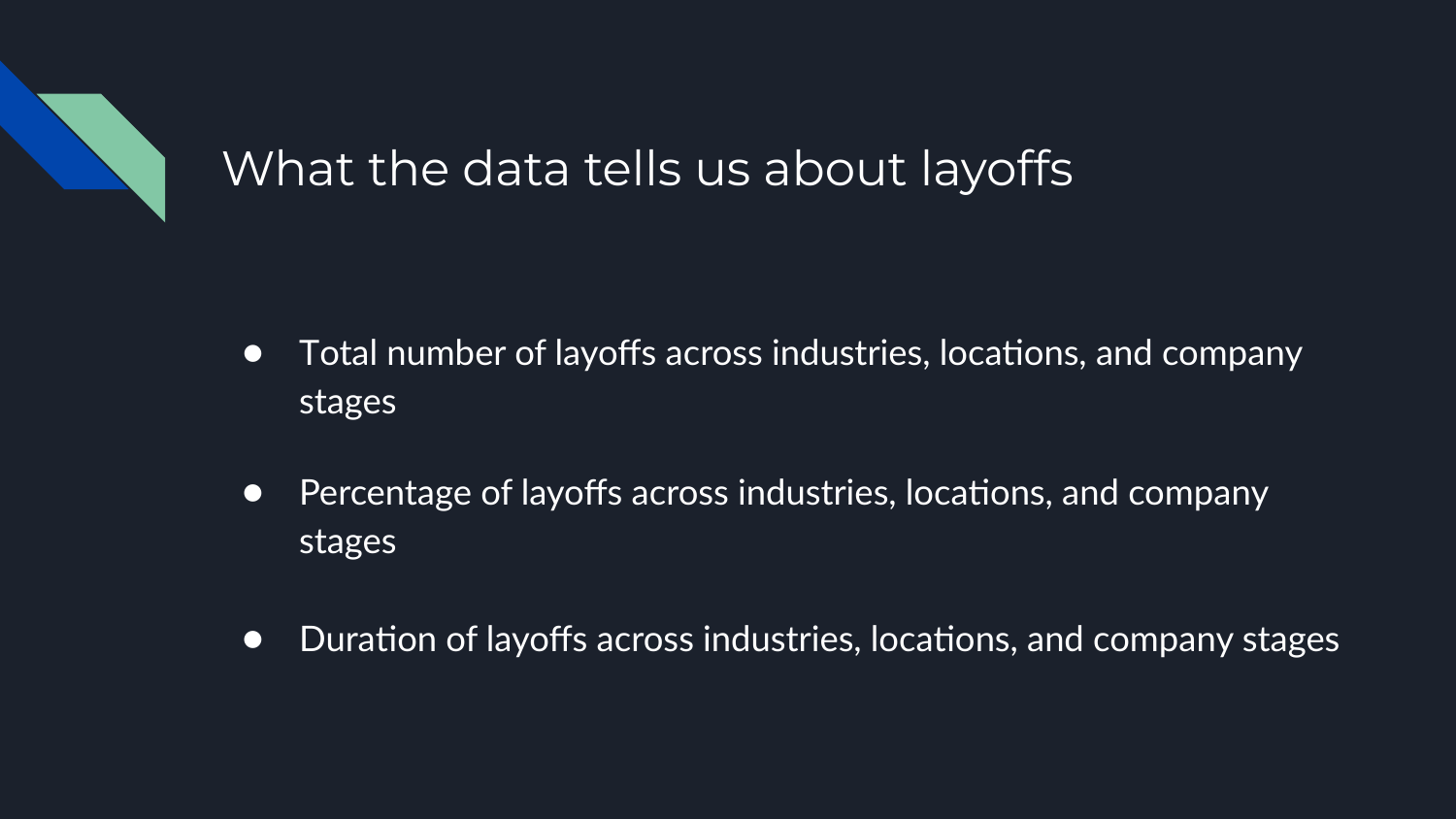

# What the data tells us about layoffs
Total number of layoffs across industries, locations, and company stages
Percentage of layoffs across industries, locations, and company stages
Duration of layoffs across industries, locations, and company stages